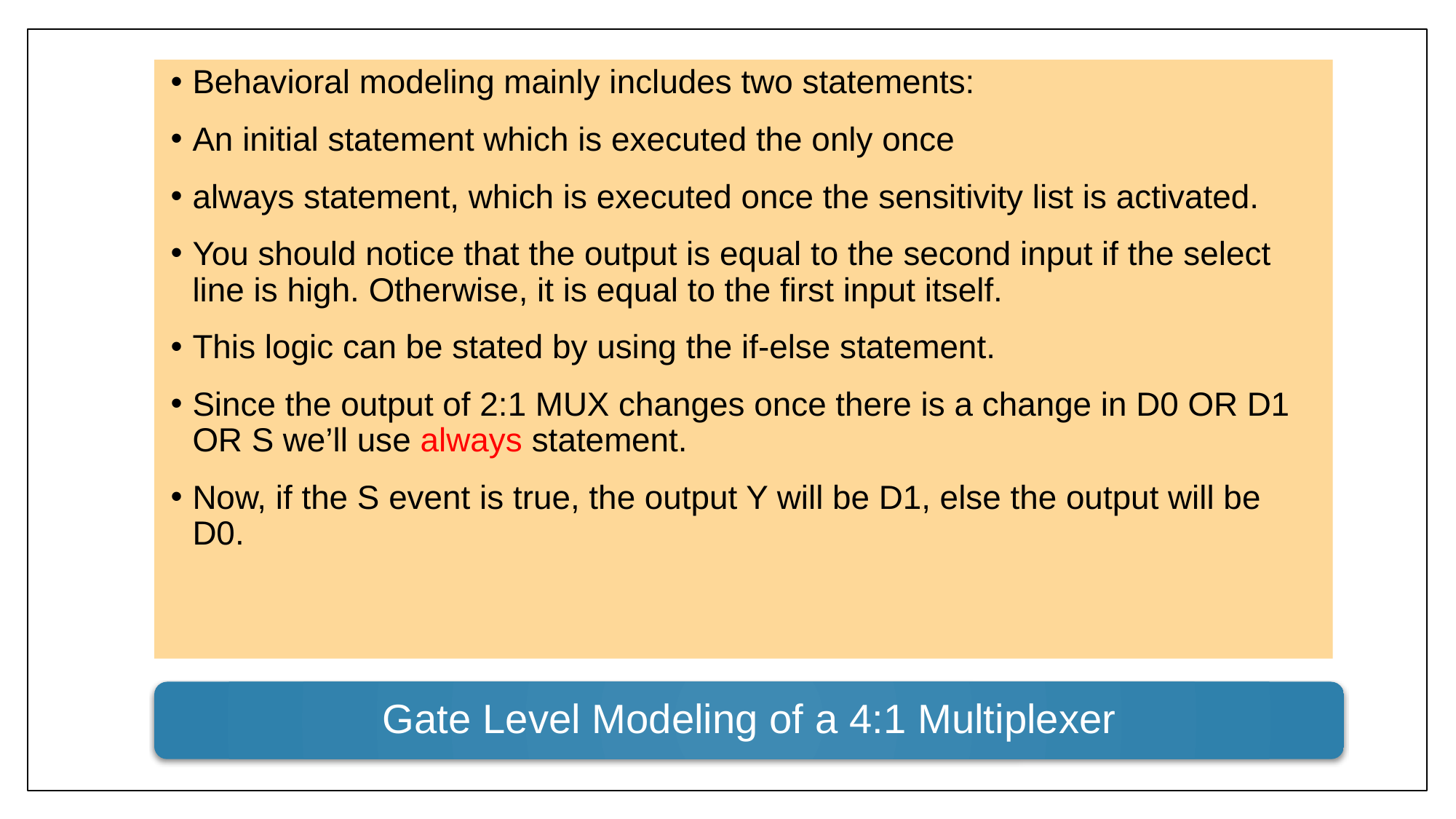

Behavioral modeling mainly includes two statements:
An initial statement which is executed the only once
always statement, which is executed once the sensitivity list is activated.
You should notice that the output is equal to the second input if the select line is high. Otherwise, it is equal to the first input itself.
This logic can be stated by using the if-else statement.
Since the output of 2:1 MUX changes once there is a change in D0 OR D1 OR S we’ll use always statement.
Now, if the S event is true, the output Y will be D1, else the output will be D0.

Gate Level Modeling of a 4:1 Multiplexer